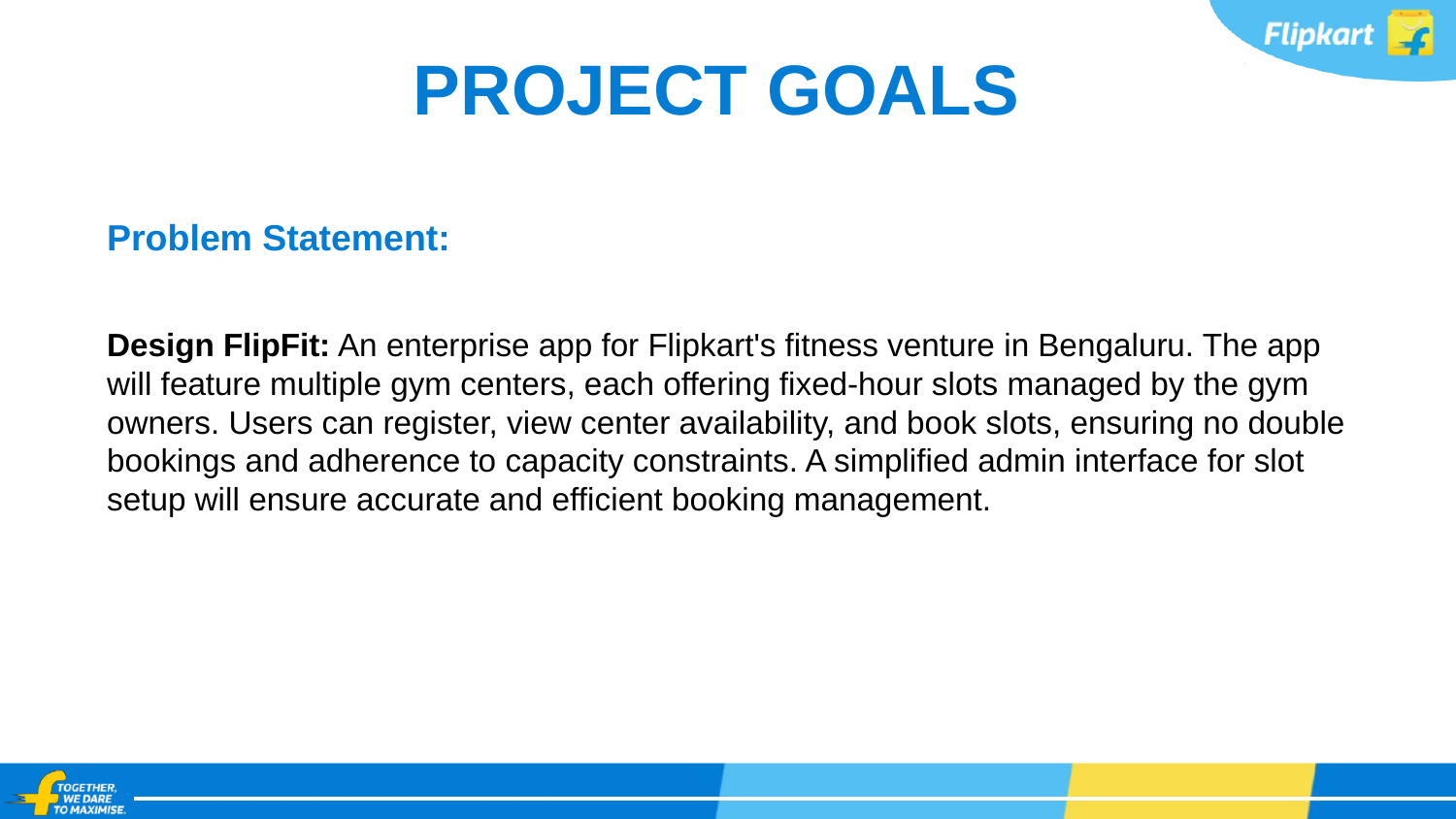

PROJECT GOALS

Problem Statement:
Design FlipFit: An enterprise app for Flipkart's fitness venture in Bengaluru. The app will feature multiple gym centers, each offering fixed-hour slots managed by the gym owners. Users can register, view center availability, and book slots, ensuring no double bookings and adherence to capacity constraints. A simplified admin interface for slot setup will ensure accurate and efficient booking management.